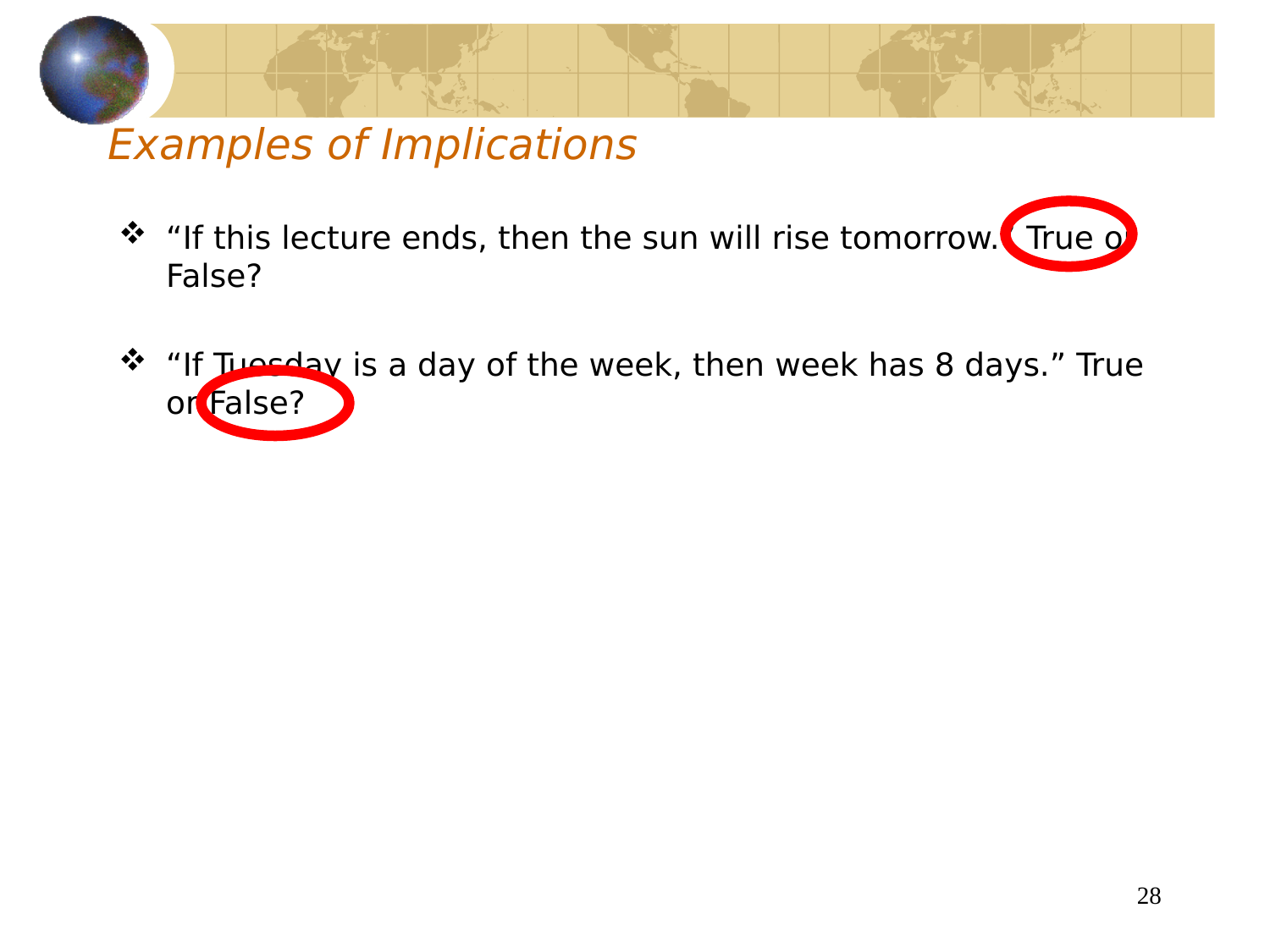

# Examples of Implications

“If this lecture ends, then the sun will rise tomorrow.” True or False?

“If Tuesday is a day of the week, then week has 8 days.” True or False?

28